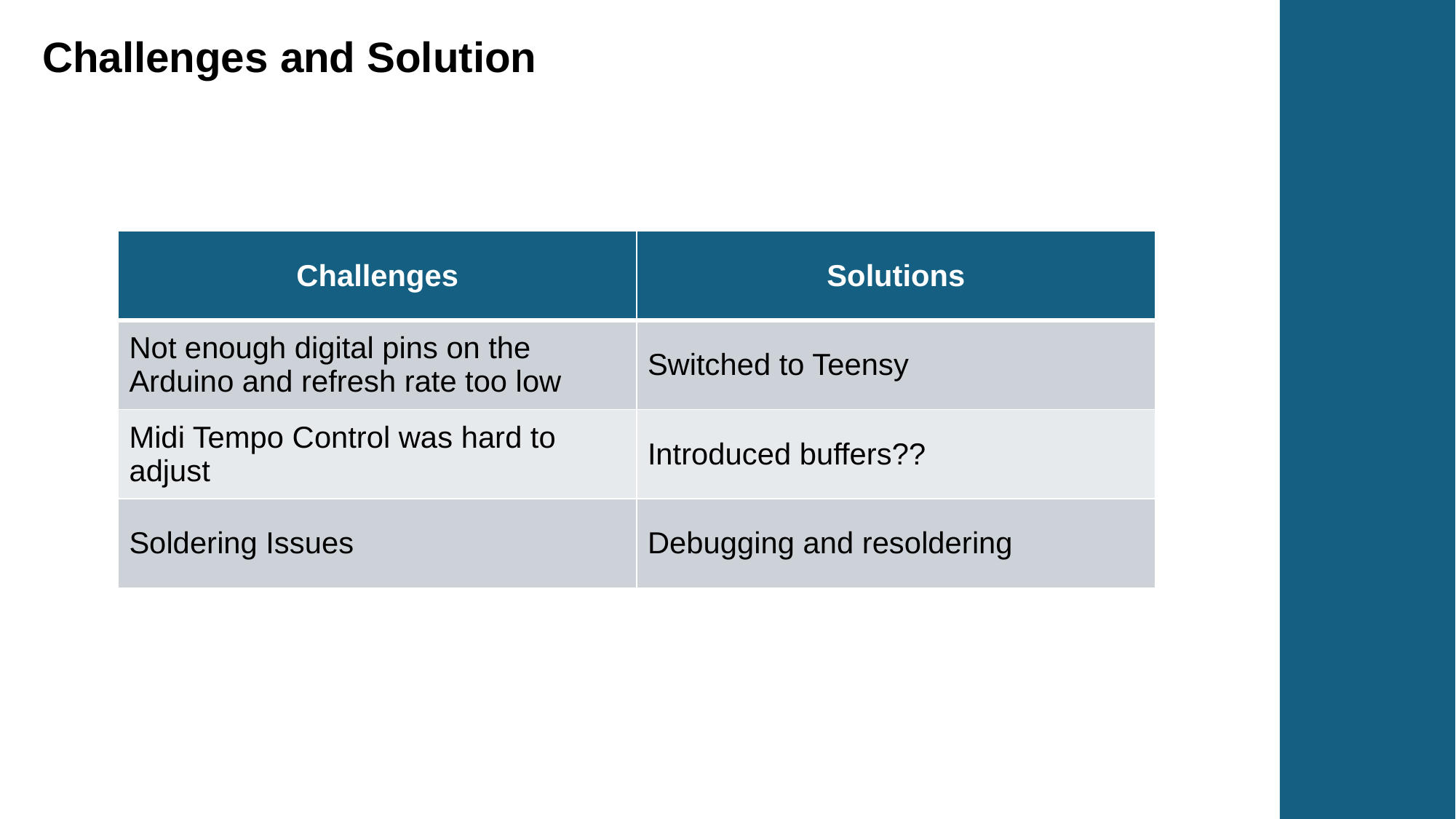

Challenges and Solution
| Challenges | Solutions |
| --- | --- |
| Not enough digital pins on the Arduino and refresh rate too low | Switched to Teensy |
| Midi Tempo Control was hard to adjust | Introduced buffers?? |
| Soldering Issues | Debugging and resoldering |